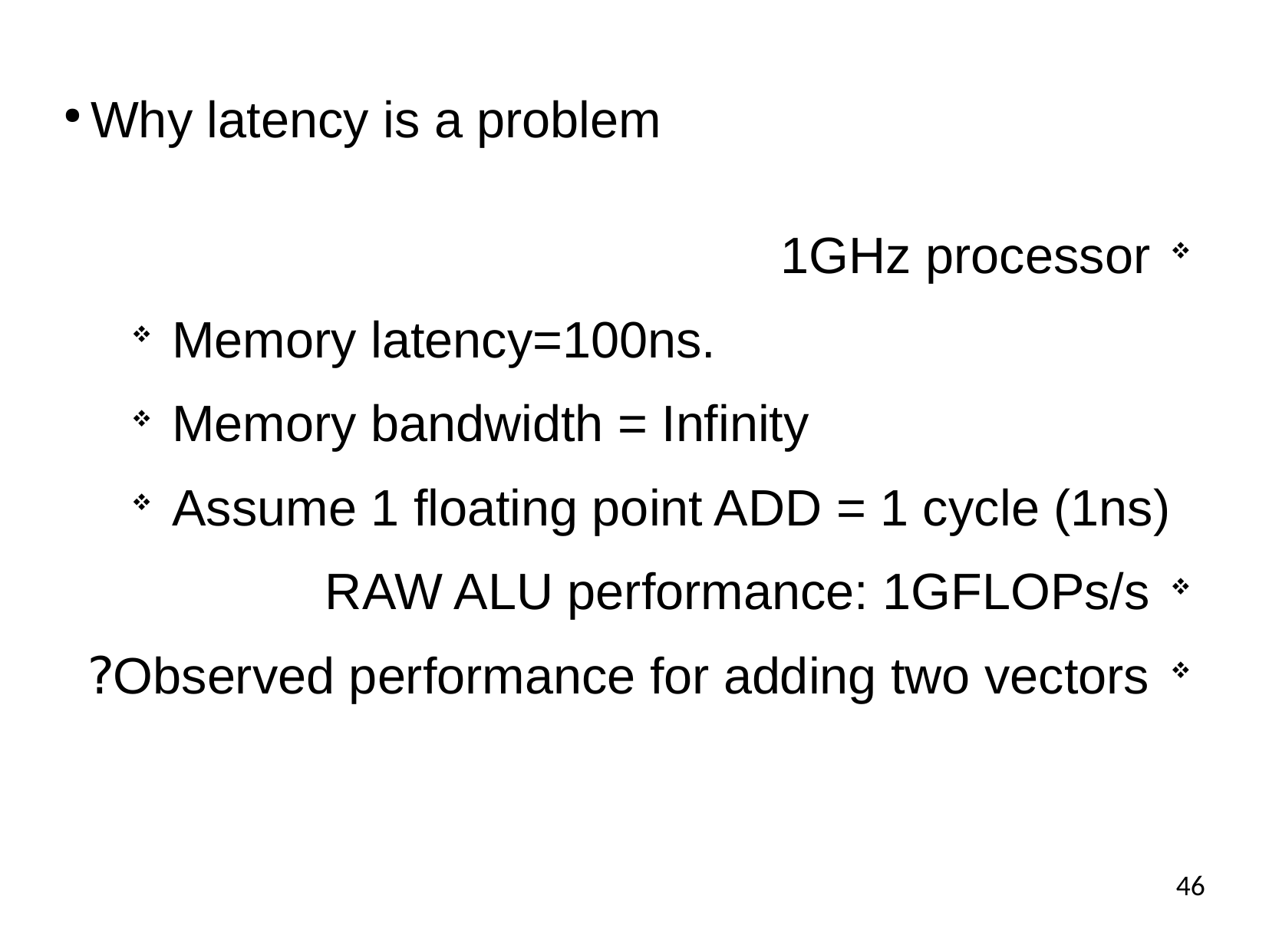

Why latency is a problem
1GHz processor
Memory latency=100ns.
Memory bandwidth = Infinity
Assume 1 floating point ADD = 1 cycle (1ns)
RAW ALU performance: 1GFLOPs/s
Observed performance for adding two vectors?

46